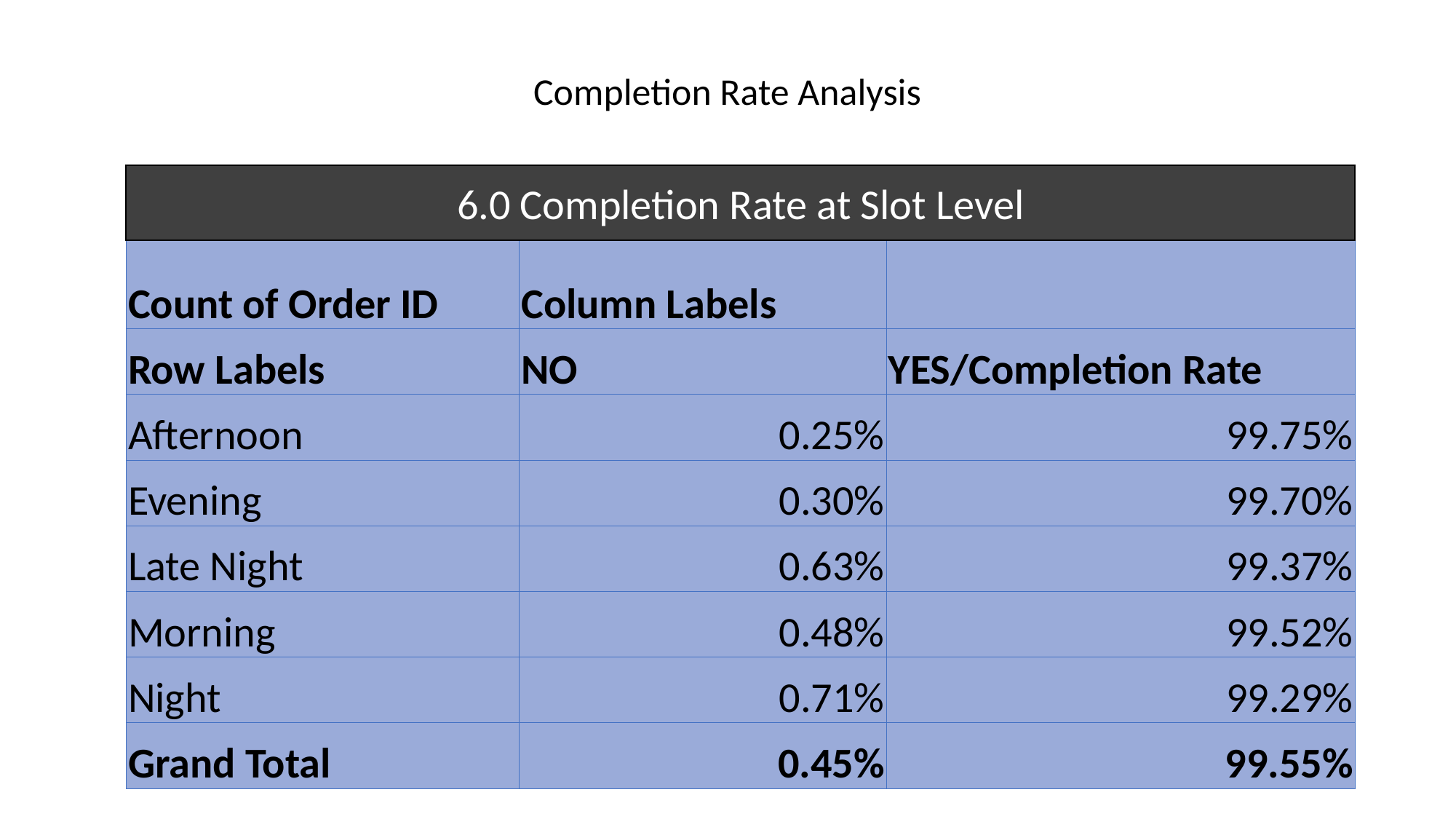

# Completion Rate Analysis
6.0 Completion Rate at Slot Level
| Count of Order ID | Column Labels |  |
| --- | --- | --- |
| Row Labels | NO | YES/Completion Rate |
| Afternoon | 0.25% | 99.75% |
| Evening | 0.30% | 99.70% |
| Late Night | 0.63% | 99.37% |
| Morning | 0.48% | 99.52% |
| Night | 0.71% | 99.29% |
| Grand Total | 0.45% | 99.55% |